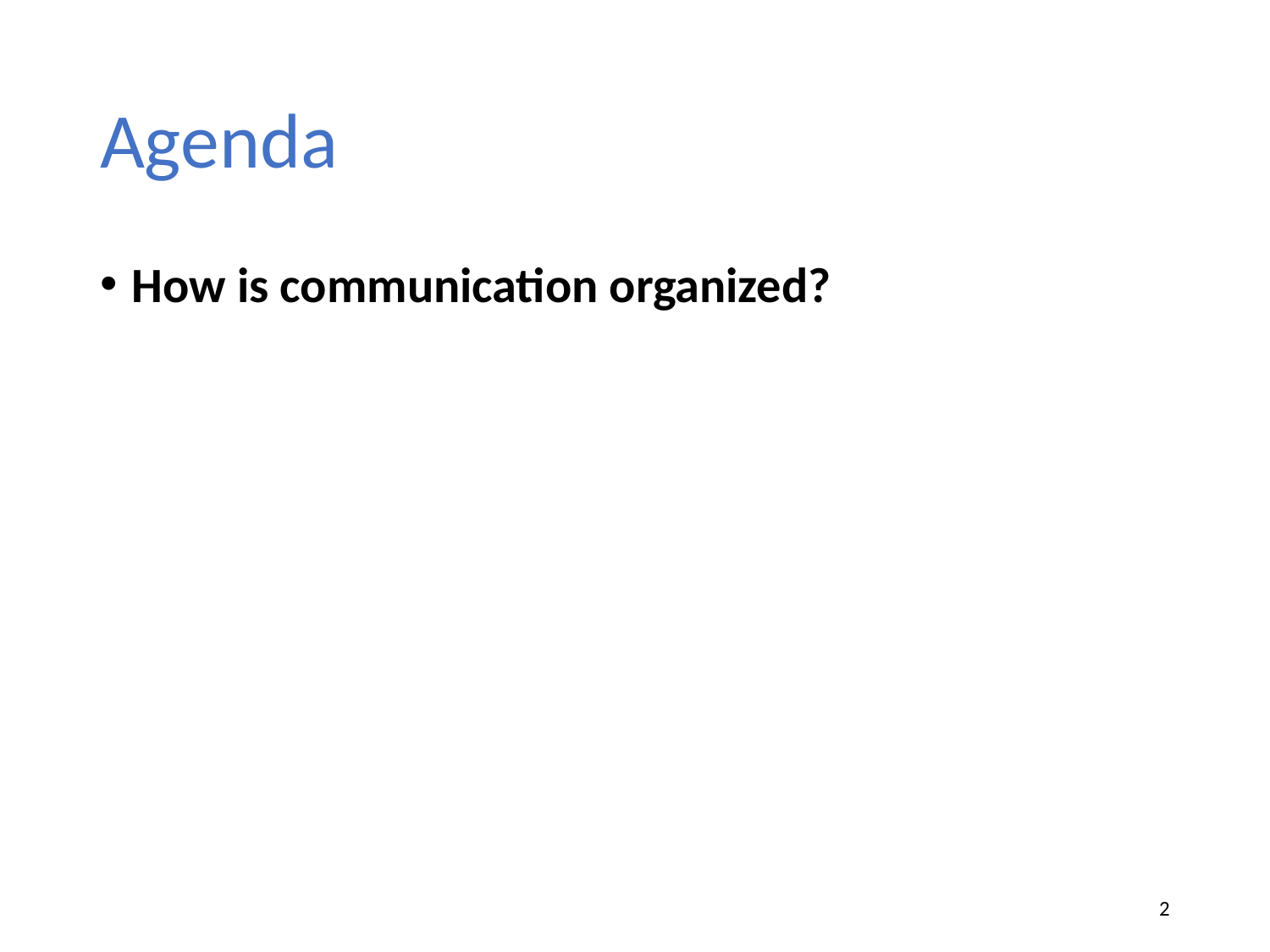

# Agenda
How is communication organized?
2